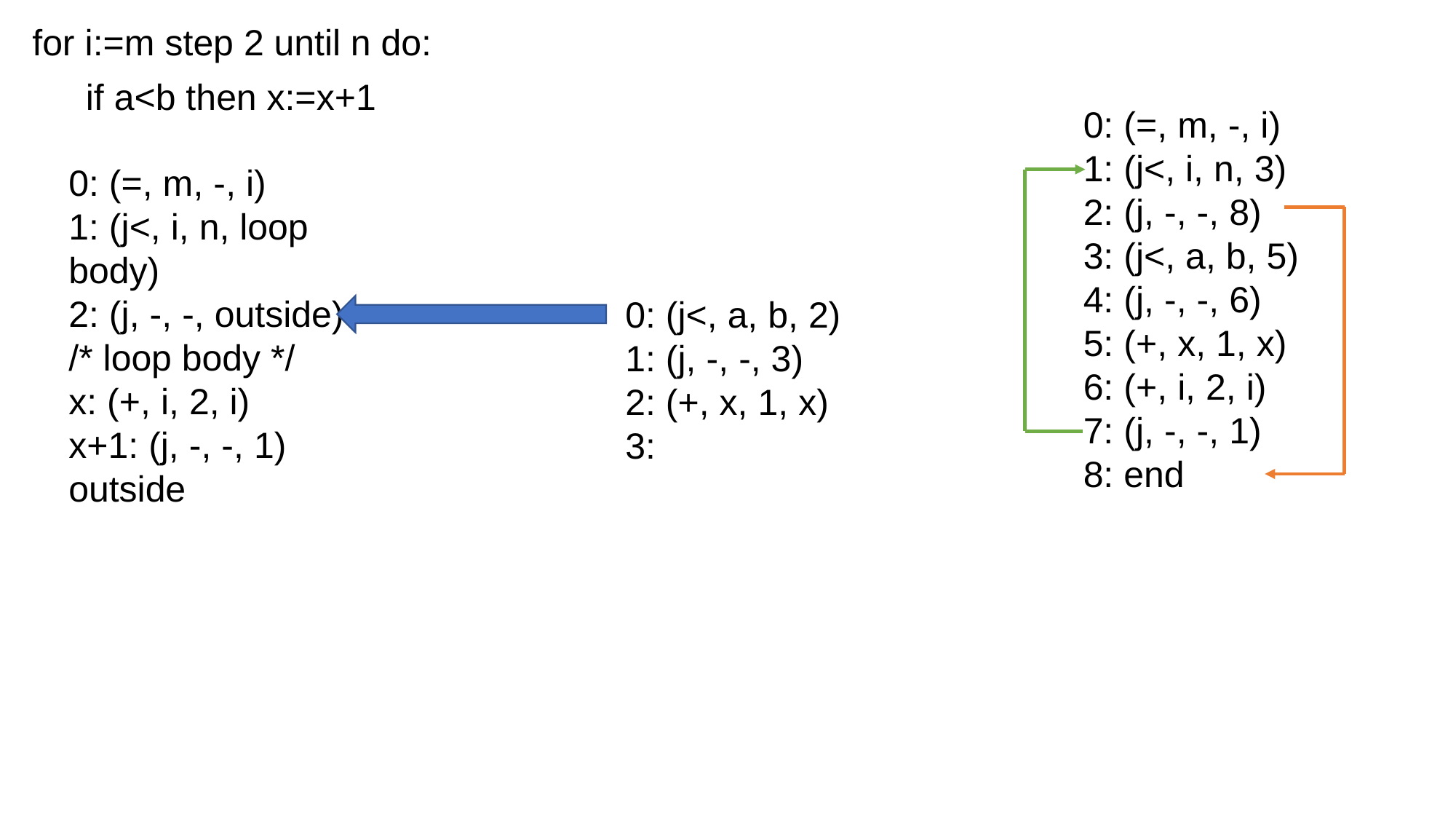

for i:=m step 2 until n do:
if a<b then x:=x+1
0: (=, m, -, i)
1: (j<, i, n, 3)
2: (j, -, -, 8)
3: (j<, a, b, 5)
4: (j, -, -, 6)
5: (+, x, 1, x)
6: (+, i, 2, i)
7: (j, -, -, 1)
8: end
0: (=, m, -, i)
1: (j<, i, n, loop body)
2: (j, -, -, outside)
/* loop body */
x: (+, i, 2, i)
x+1: (j, -, -, 1)
outside
0: (j<, a, b, 2)
1: (j, -, -, 3)
2: (+, x, 1, x)
3: